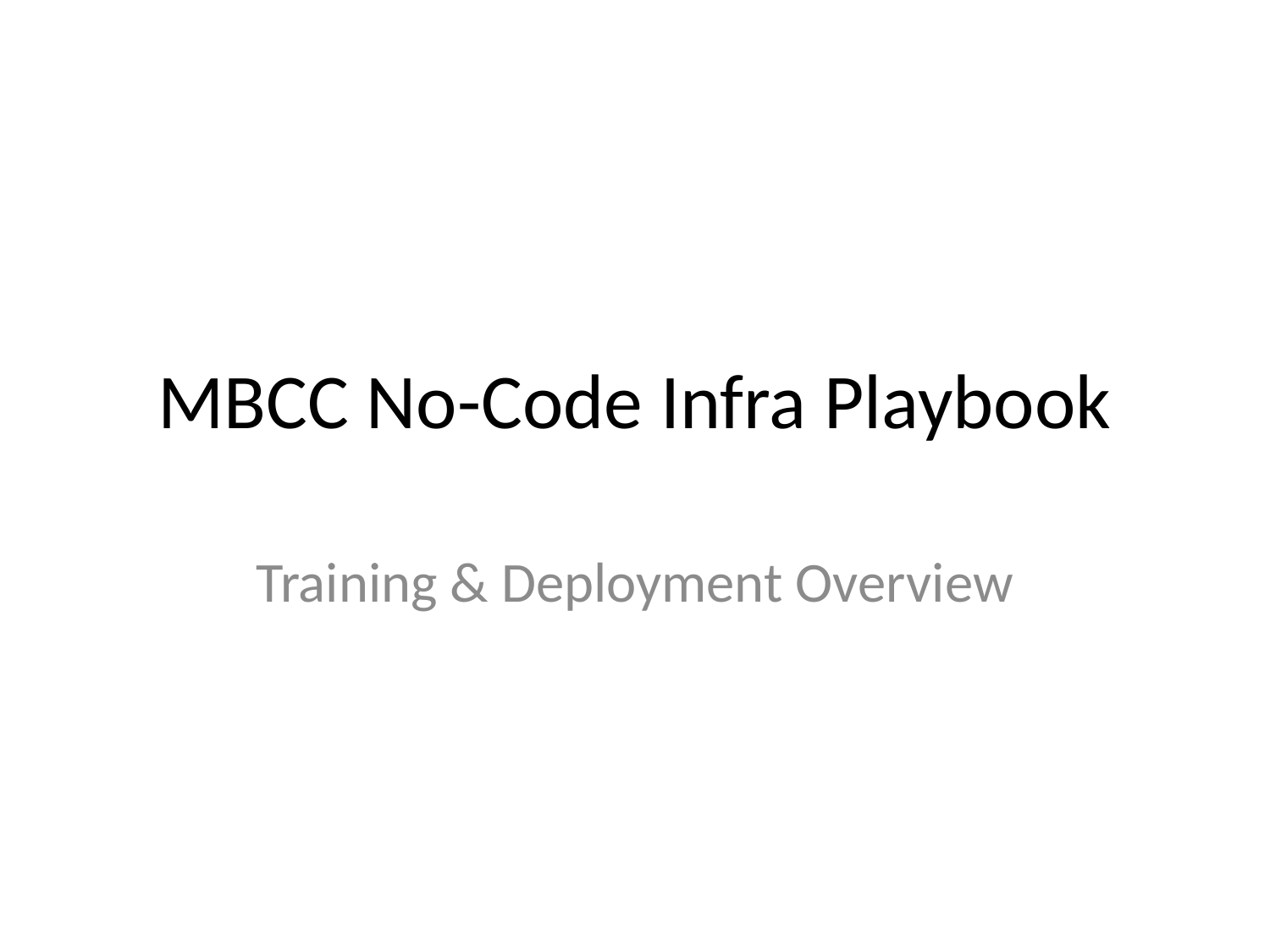

# MBCC No-Code Infra Playbook
Training & Deployment Overview